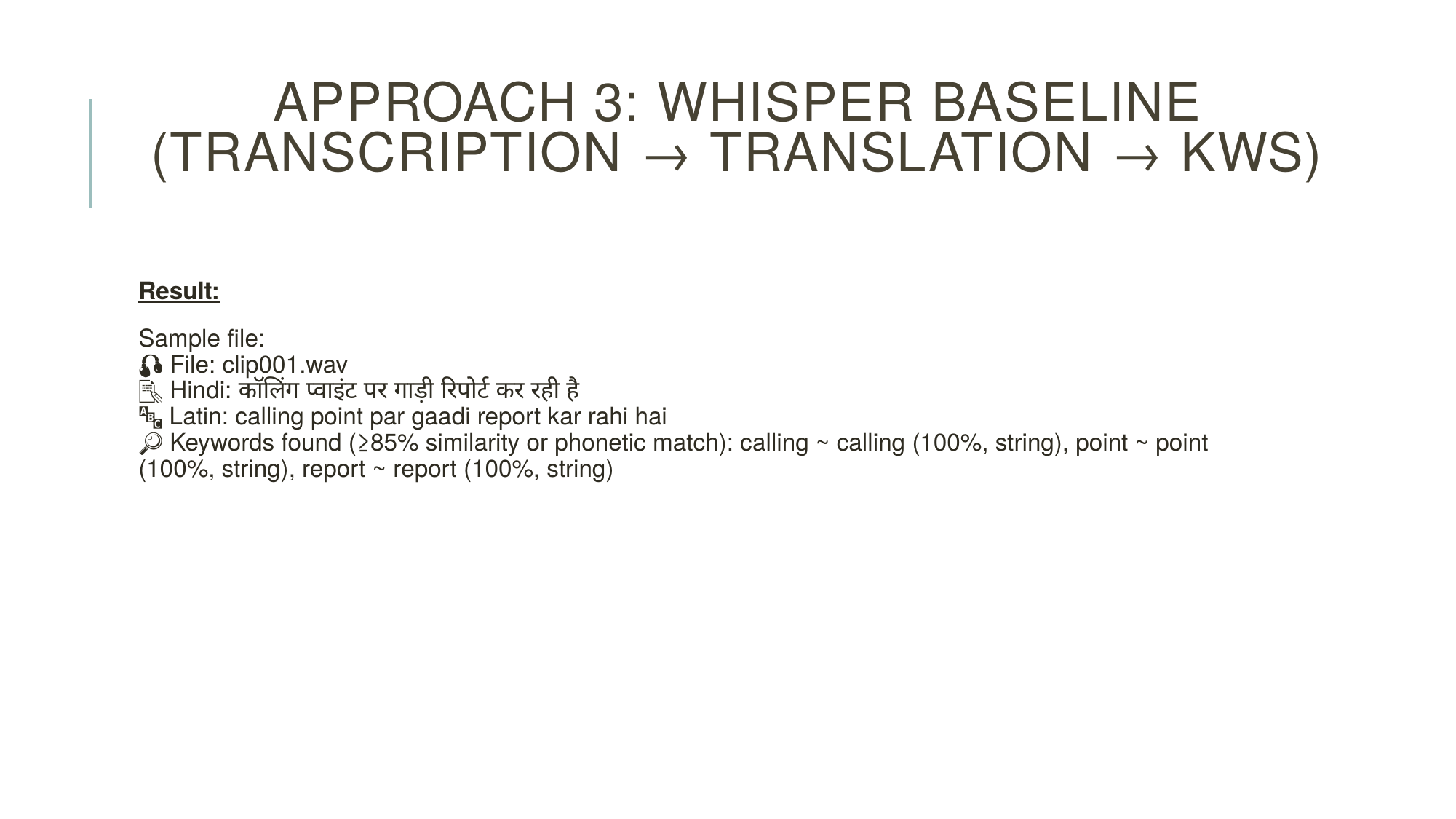

# Approach 3: Whisper Baseline (Transcription → Translation → KWS)
Result:
Sample file:
🎧 File: clip001.wav
📝 Hindi: कॉलिंग प्वाइंट पर गाड़ी रिपोर्ट कर रही है
🔤 Latin: calling point par gaadi report kar rahi hai
🔎 Keywords found (≥85% similarity or phonetic match): calling ~ calling (100%, string), point ~ point (100%, string), report ~ report (100%, string)